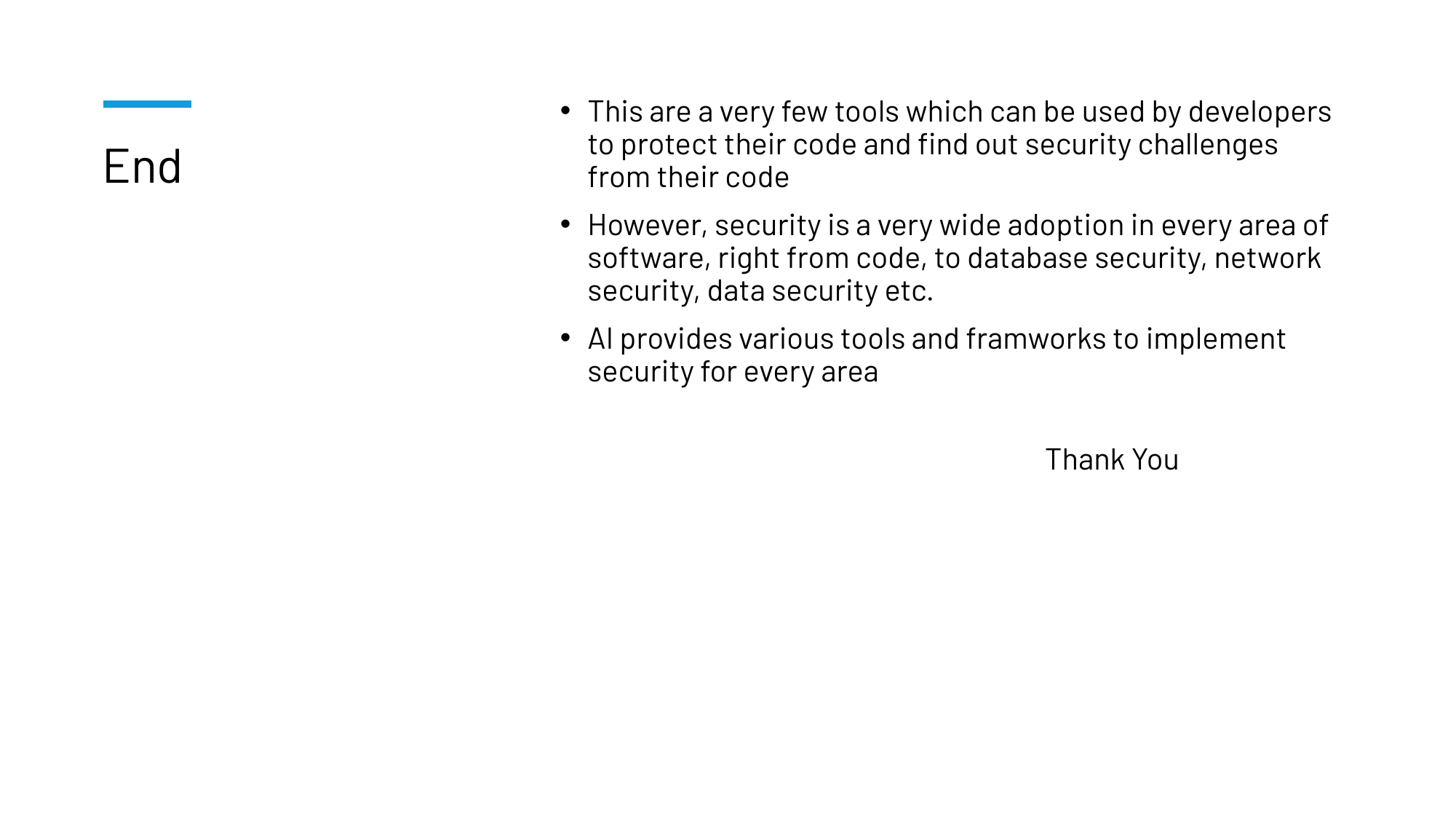

This are a very few tools which can be used by developers to protect their code and find out security challenges from their code
However, security is a very wide adoption in every area of software, right from code, to database security, network security, data security etc.
AI provides various tools and framworks to implement security for every area

        Thank You
# End